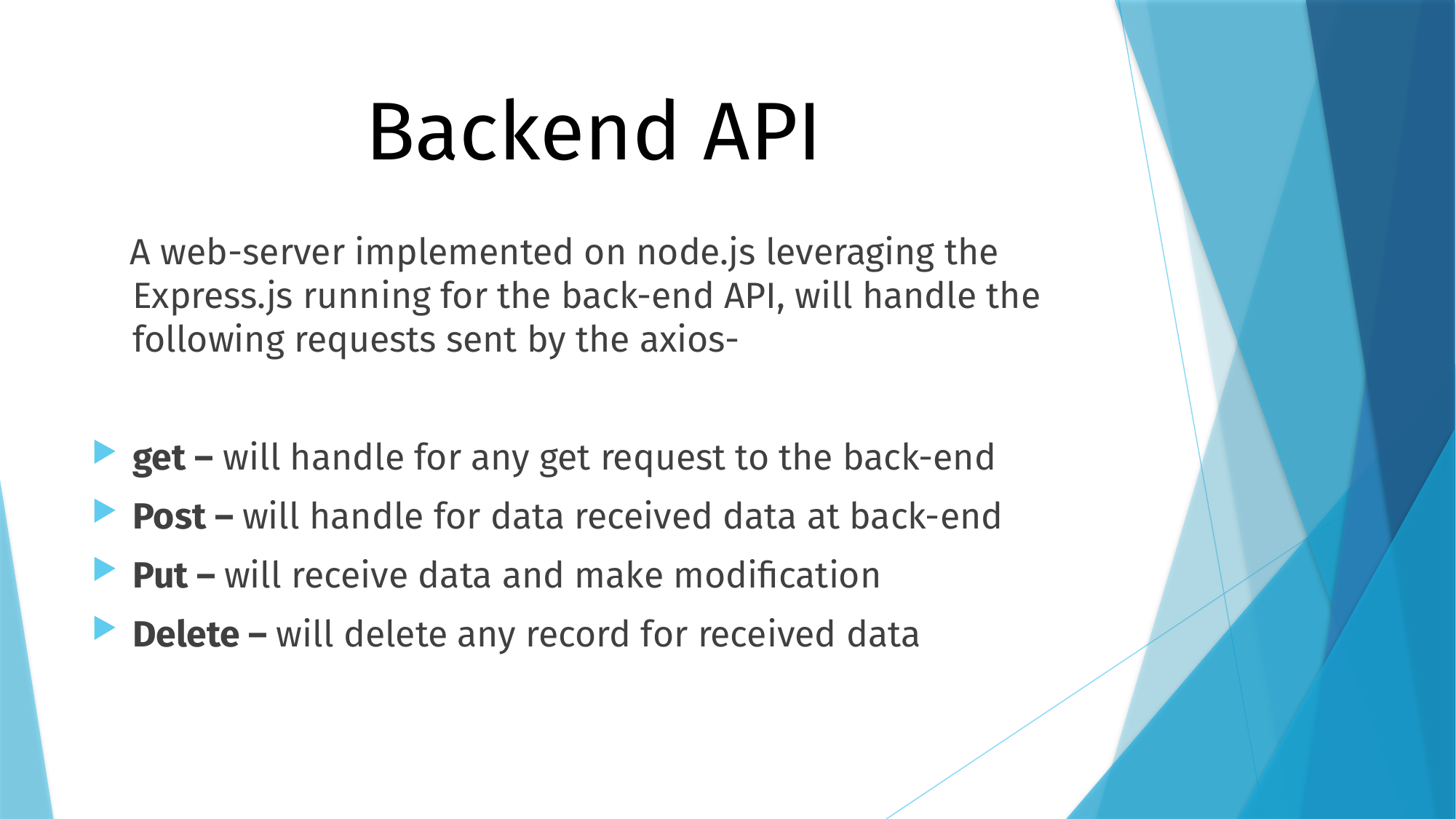

# Backend API
    A web-server implemented on node.js leveraging the Express.js running for the back-end API, will handle the following requests sent by the axios-

get – will handle for any get request to the back-end
Post – will handle for data received data at back-end
Put – will receive data and make modification
Delete – will delete any record for received data